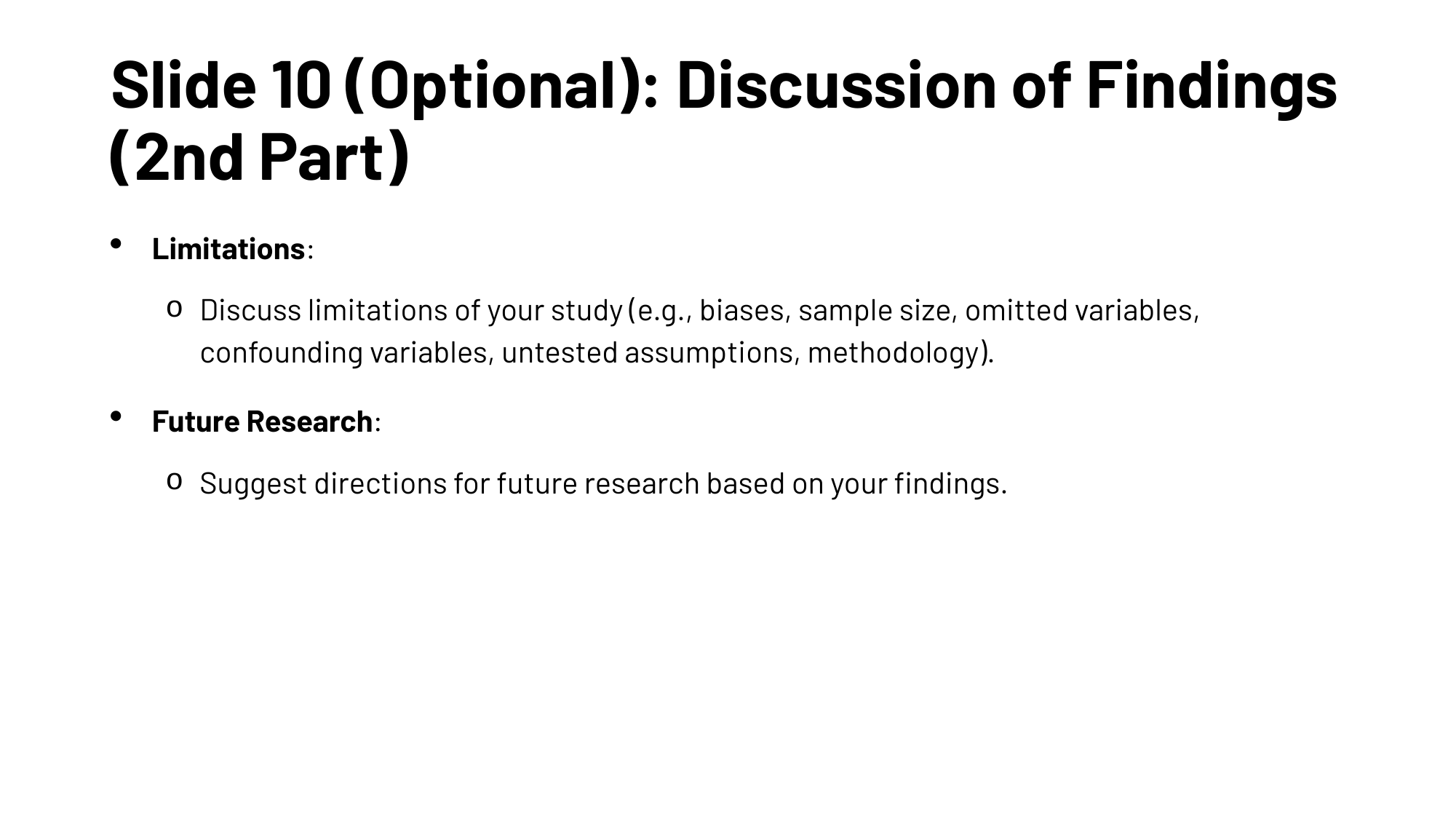

# Slide 10 (Optional): Discussion of Findings (2nd Part)
Limitations:
Discuss limitations of your study (e.g., biases, sample size, omitted variables, confounding variables, untested assumptions, methodology).
Future Research:
Suggest directions for future research based on your findings.